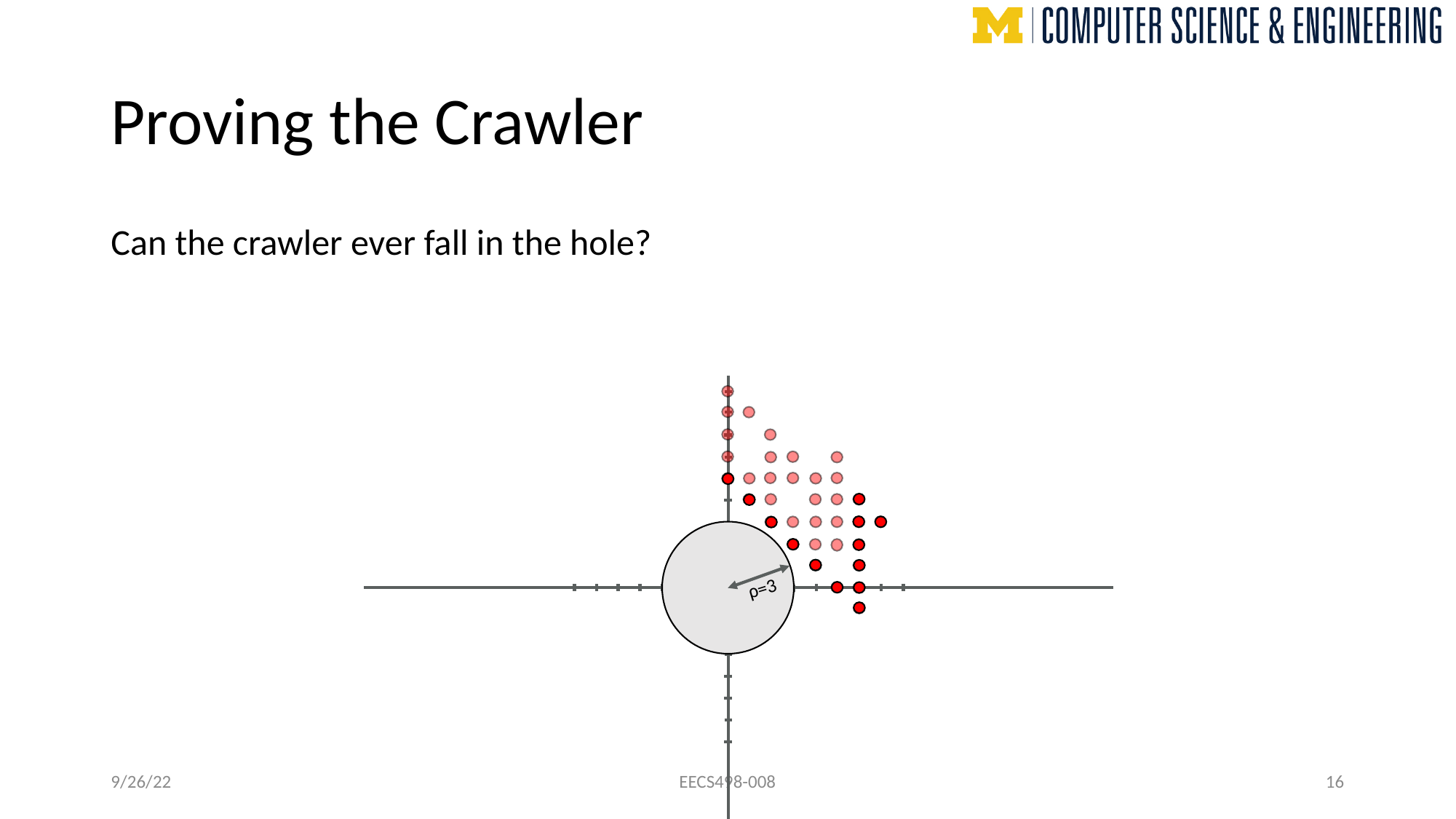

# Proving the Crawler
Can the crawler ever fall in the hole?

ρ=3

9/26/22
EECS498-008
16